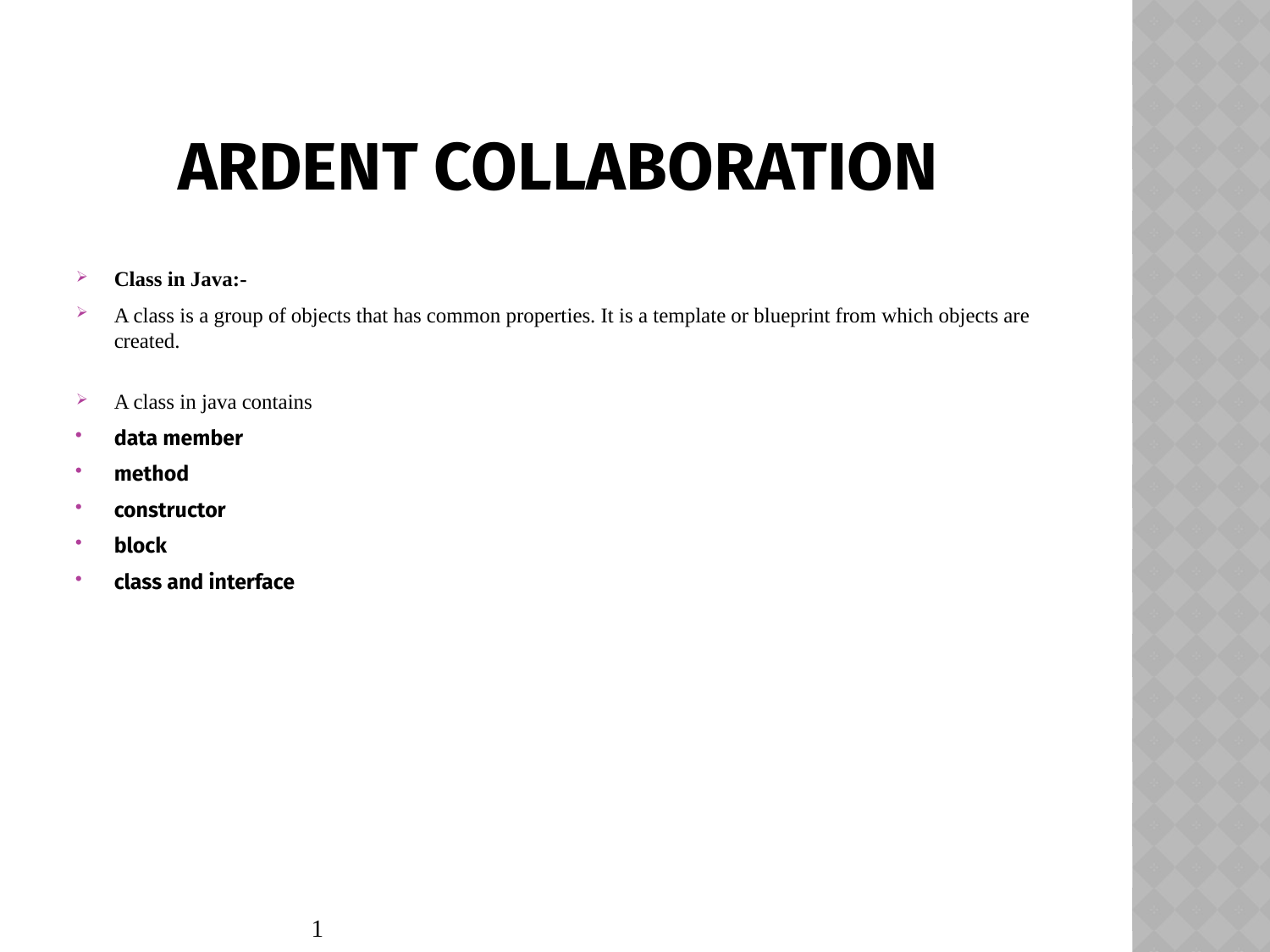

# Ardent collaboration

Class in Java:-
A class is a group of objects that has common properties. It is a template or blueprint from which objects are created.
A class in java contains
data member
method
constructor
block
class and interface

1